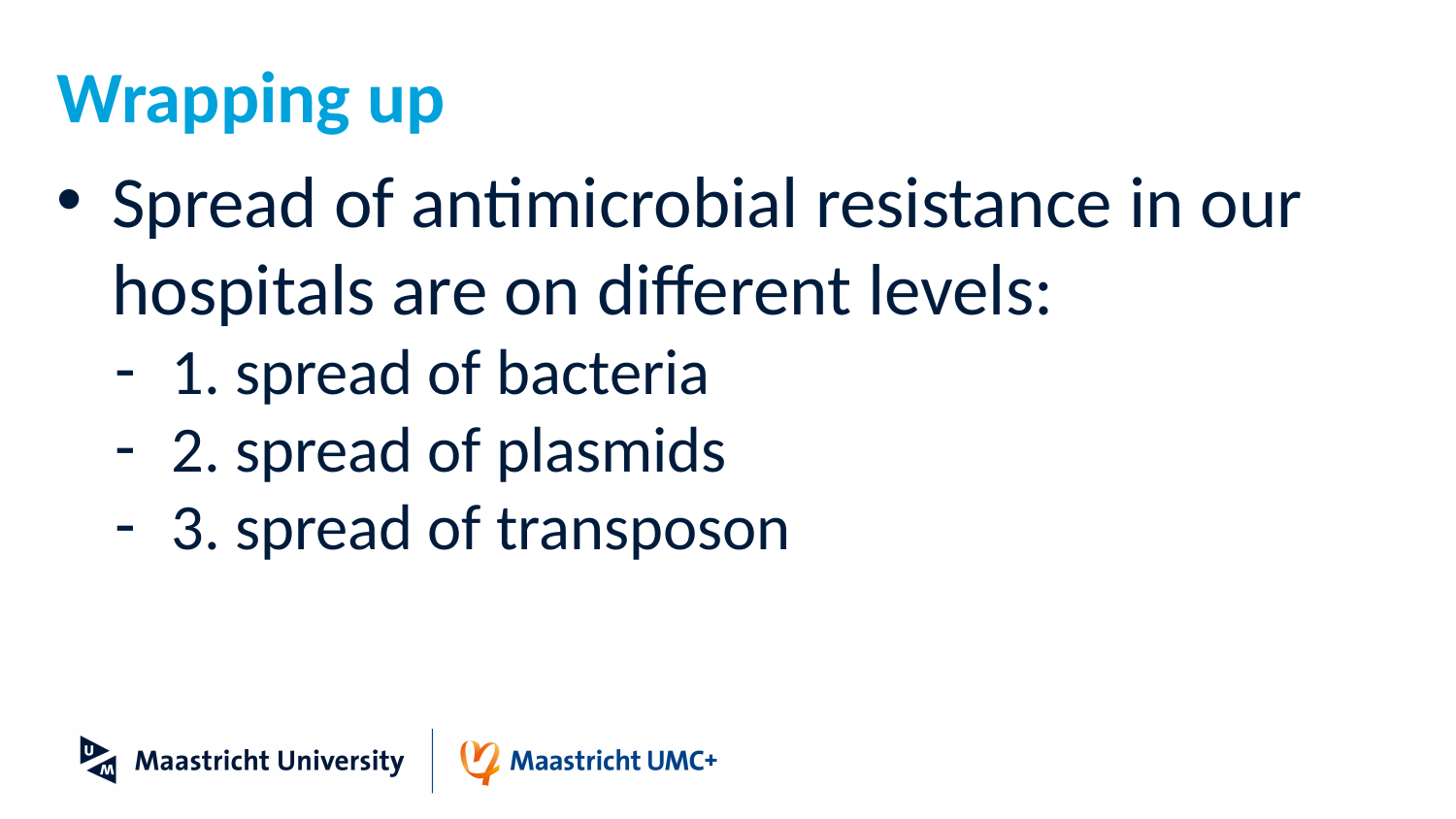

# Wrapping up
Spread of antimicrobial resistance in our hospitals are on different levels:
1. spread of bacteria
2. spread of plasmids
3. spread of transposon